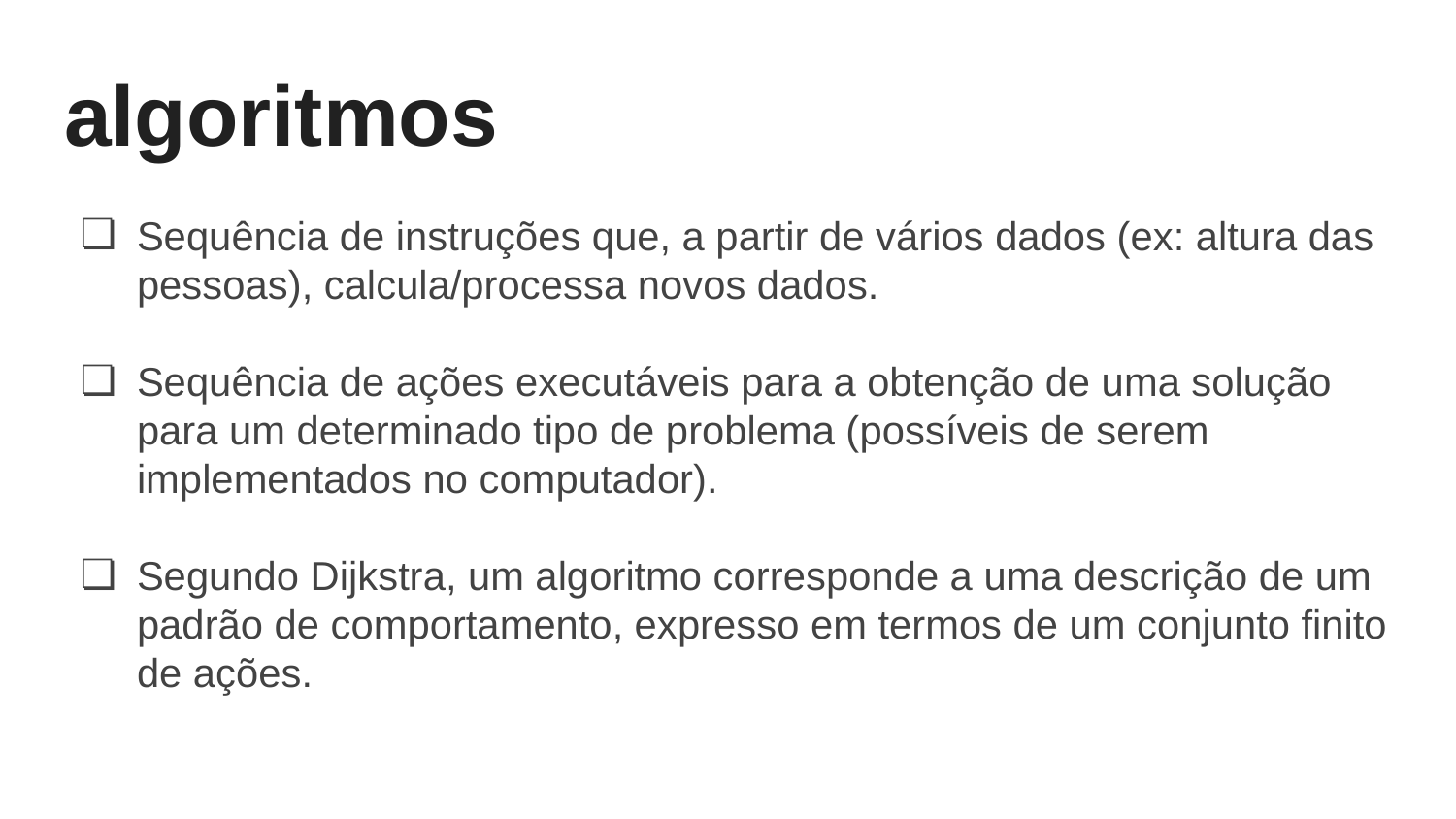

# algoritmos
Sequência de instruções que, a partir de vários dados (ex: altura das pessoas), calcula/processa novos dados.

Sequência de ações executáveis para a obtenção de uma solução para um determinado tipo de problema (possíveis de serem implementados no computador).

Segundo Dijkstra, um algoritmo corresponde a uma descrição de um padrão de comportamento, expresso em termos de um conjunto finito de ações.